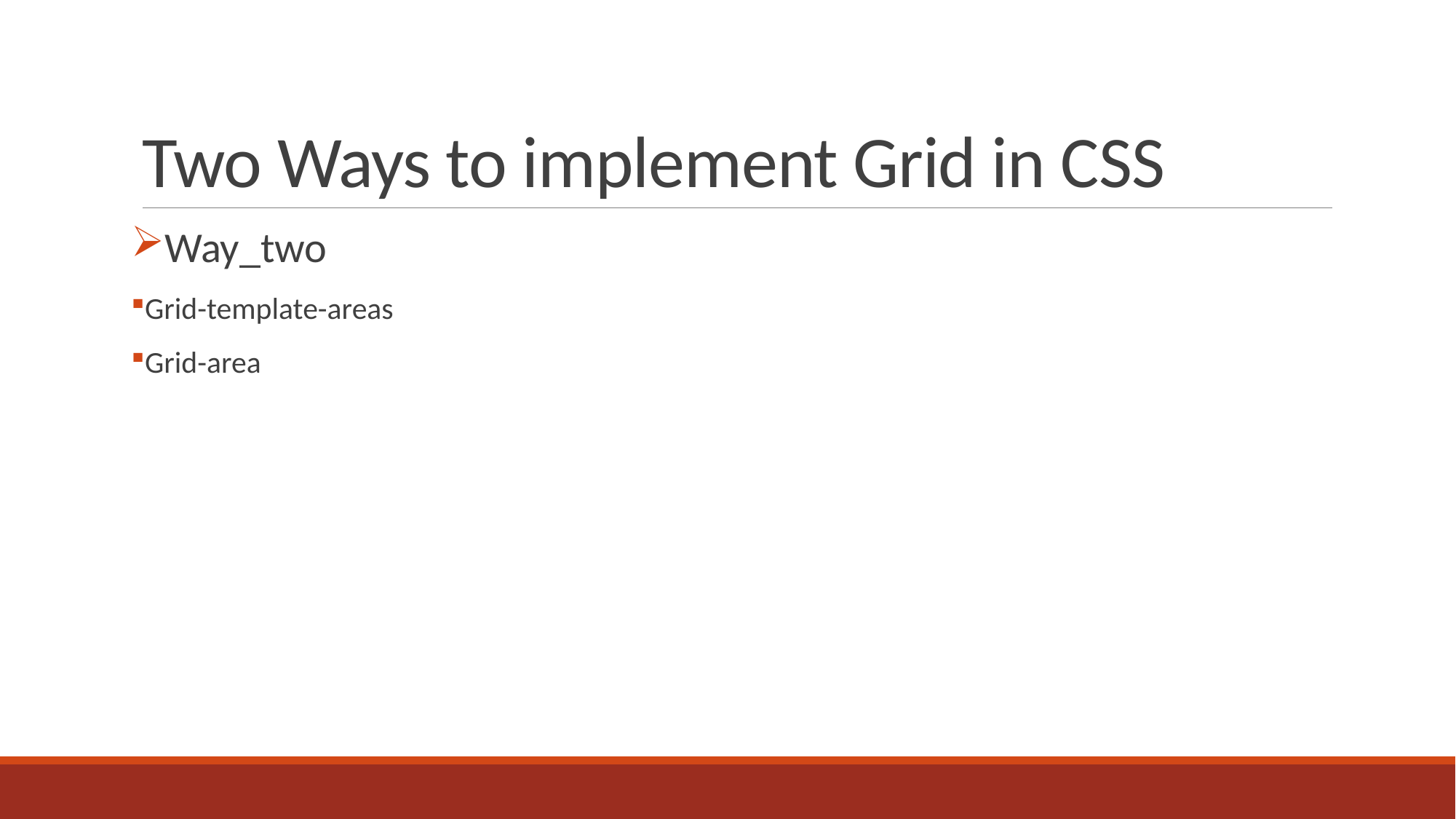

# Two Ways to implement Grid in CSS
Way_two
Grid-template-areas
Grid-area